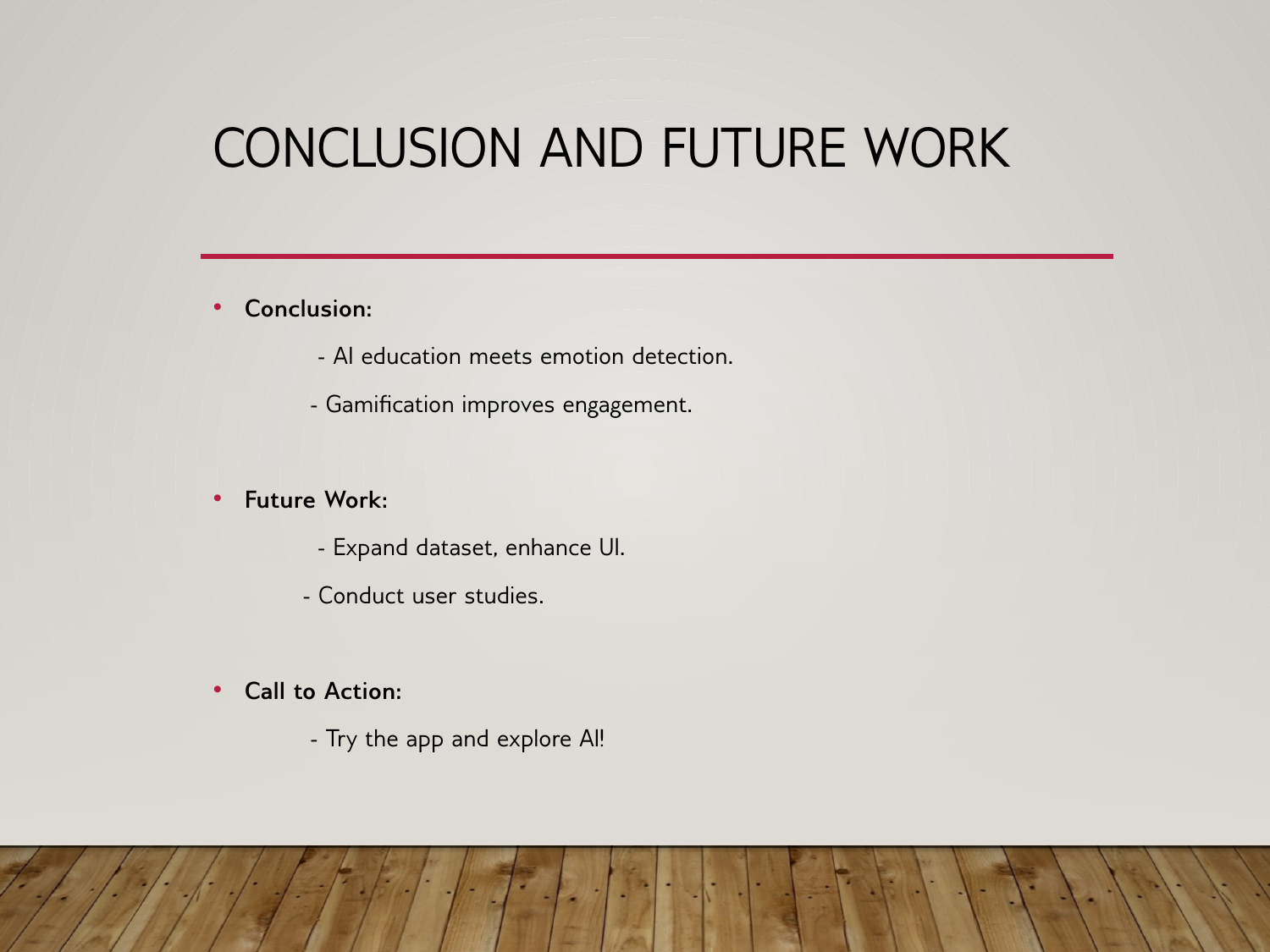

# Conclusion and Future Work
Conclusion:
	  - AI education meets emotion detection.
	 - Gamification improves engagement.

Future Work:
	  - Expand dataset, enhance UI.
 	- Conduct user studies.

Call to Action:
	 - Try the app and explore AI!